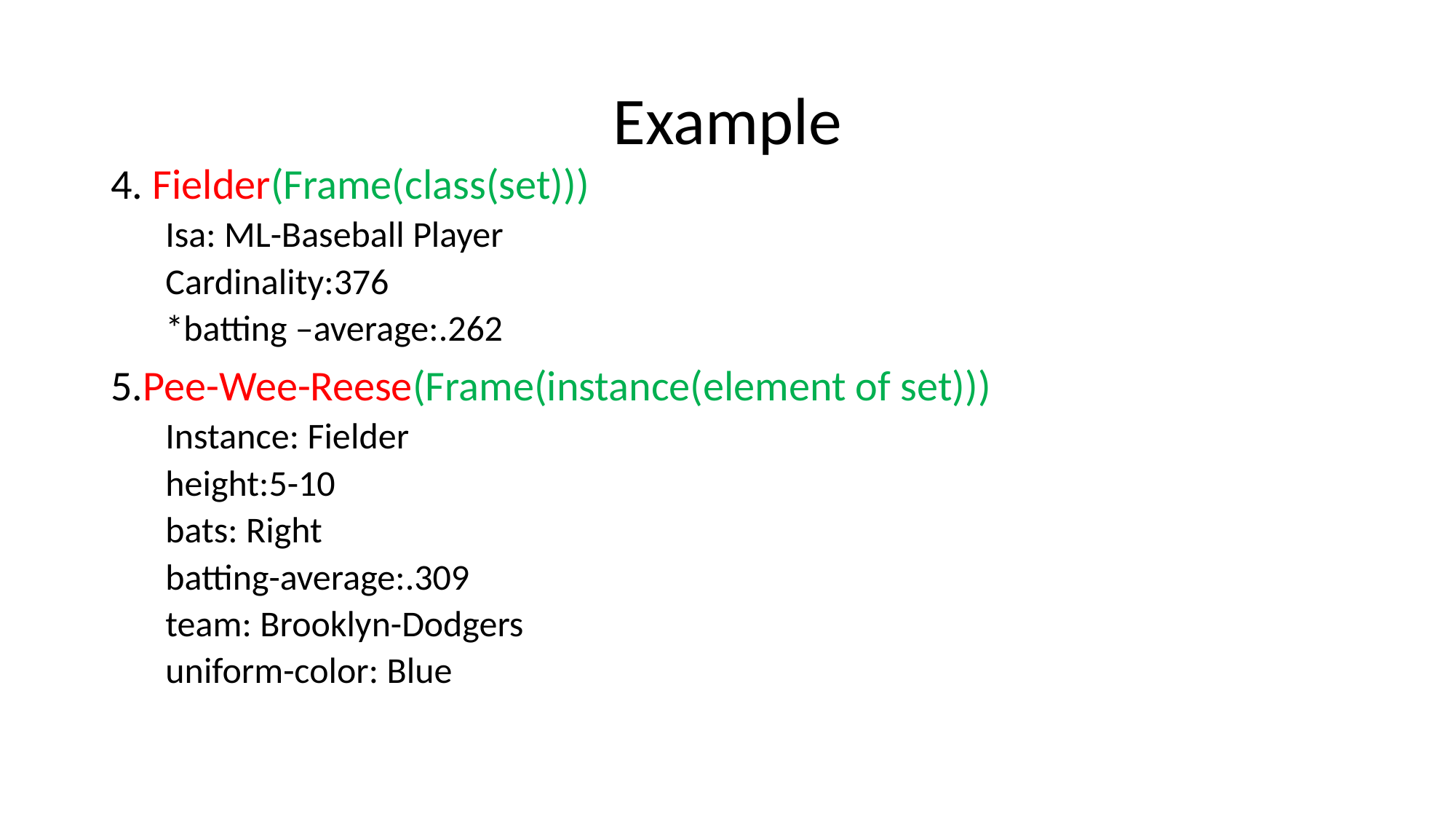

# Example
4. Fielder(Frame(class(set)))
Isa: ML-Baseball Player
Cardinality:376
*batting –average:.262
5.Pee-Wee-Reese(Frame(instance(element of set)))
Instance: Fielder
height:5-10
bats: Right
batting-average:.309
team: Brooklyn-Dodgers
uniform-color: Blue